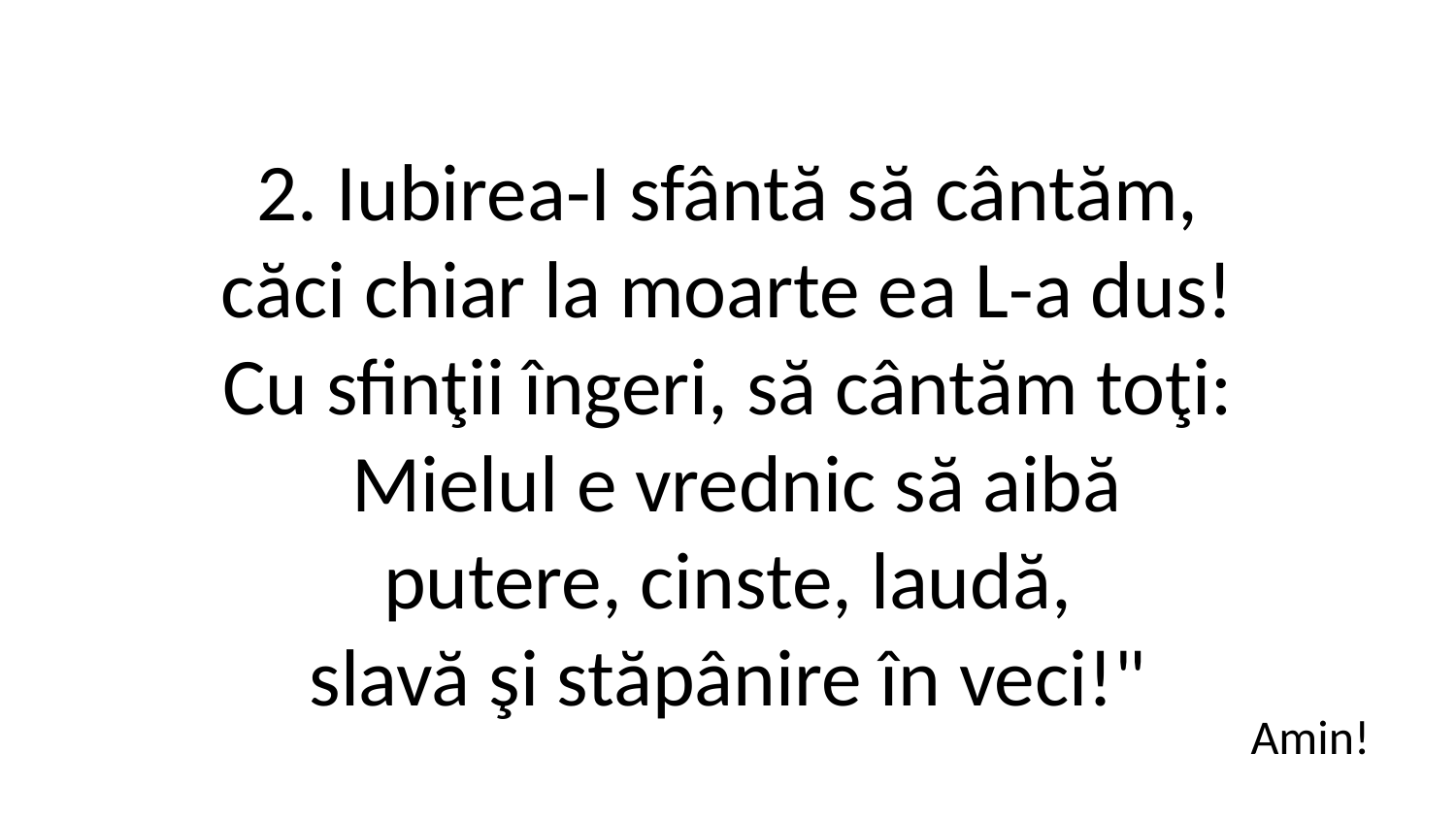

2. Iubirea-I sfântă să cântăm,
căci chiar la moarte ea L-a dus!
Cu sfinţii îngeri, să cântăm toţi:
 Mielul e vrednic să aibă
putere, cinste, laudă,
slavă şi stăpânire în veci!"

Amin!